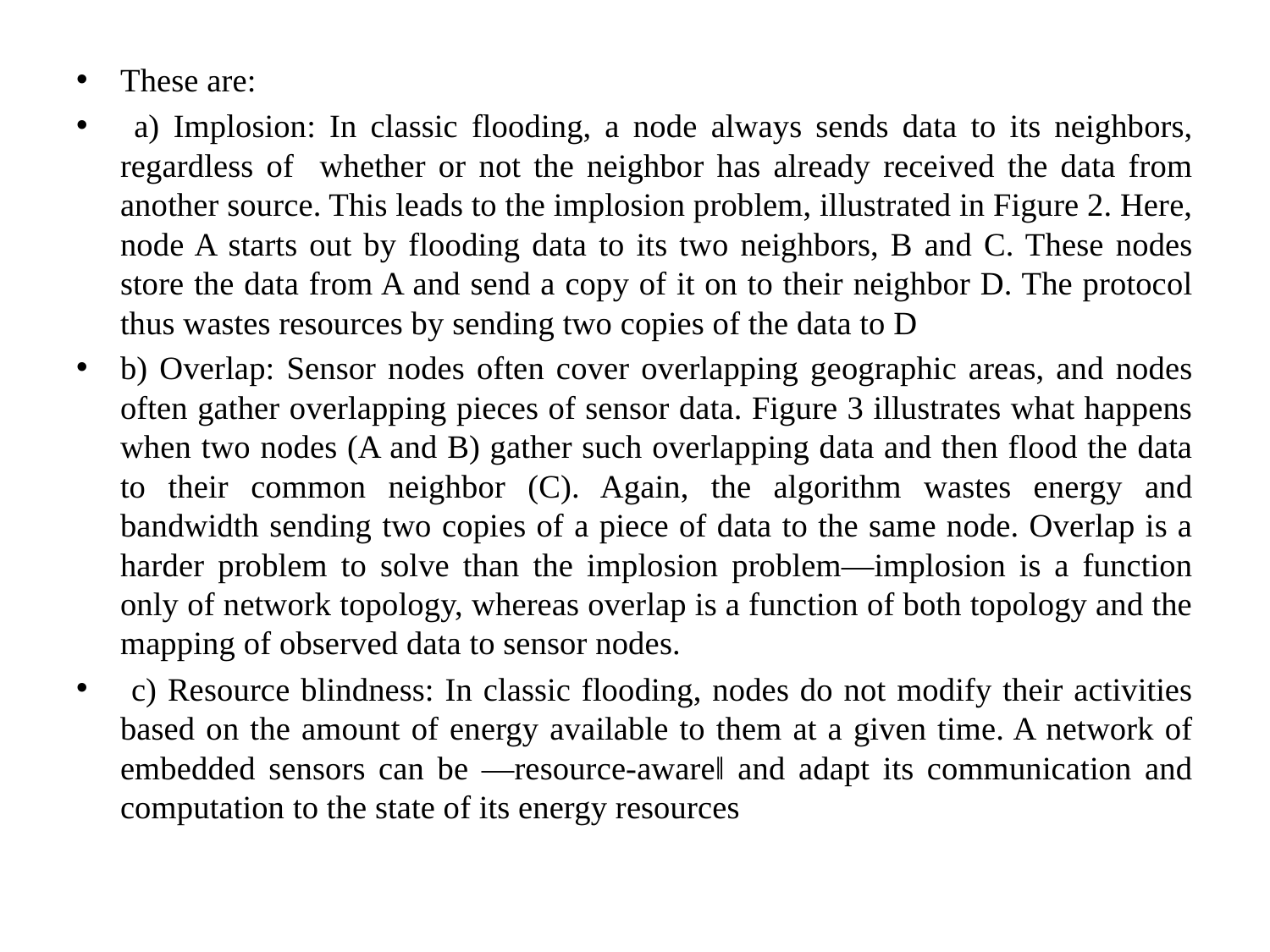

#
These are:
 a) Implosion: In classic flooding, a node always sends data to its neighbors, regardless of  whether or not the neighbor has already received the data from another source. This leads to the implosion problem, illustrated in Figure 2. Here, node A starts out by flooding data to its two neighbors, B and C. These nodes store the data from A and send a copy of it on to their neighbor D. The protocol thus wastes resources by sending two copies of the data to D
b) Overlap: Sensor nodes often cover overlapping geographic areas, and nodes often gather overlapping pieces of sensor data. Figure 3 illustrates what happens when two nodes (A and B) gather such overlapping data and then flood the data to their common neighbor (C). Again, the algorithm wastes energy and bandwidth sending two copies of a piece of data to the same node. Overlap is a harder problem to solve than the implosion problem—implosion is a function only of network topology, whereas overlap is a function of both topology and the mapping of observed data to sensor nodes.
 c) Resource blindness: In classic flooding, nodes do not modify their activities based on the amount of energy available to them at a given time. A network of embedded sensors can be ―resource-aware‖ and adapt its communication and computation to the state of its energy resources